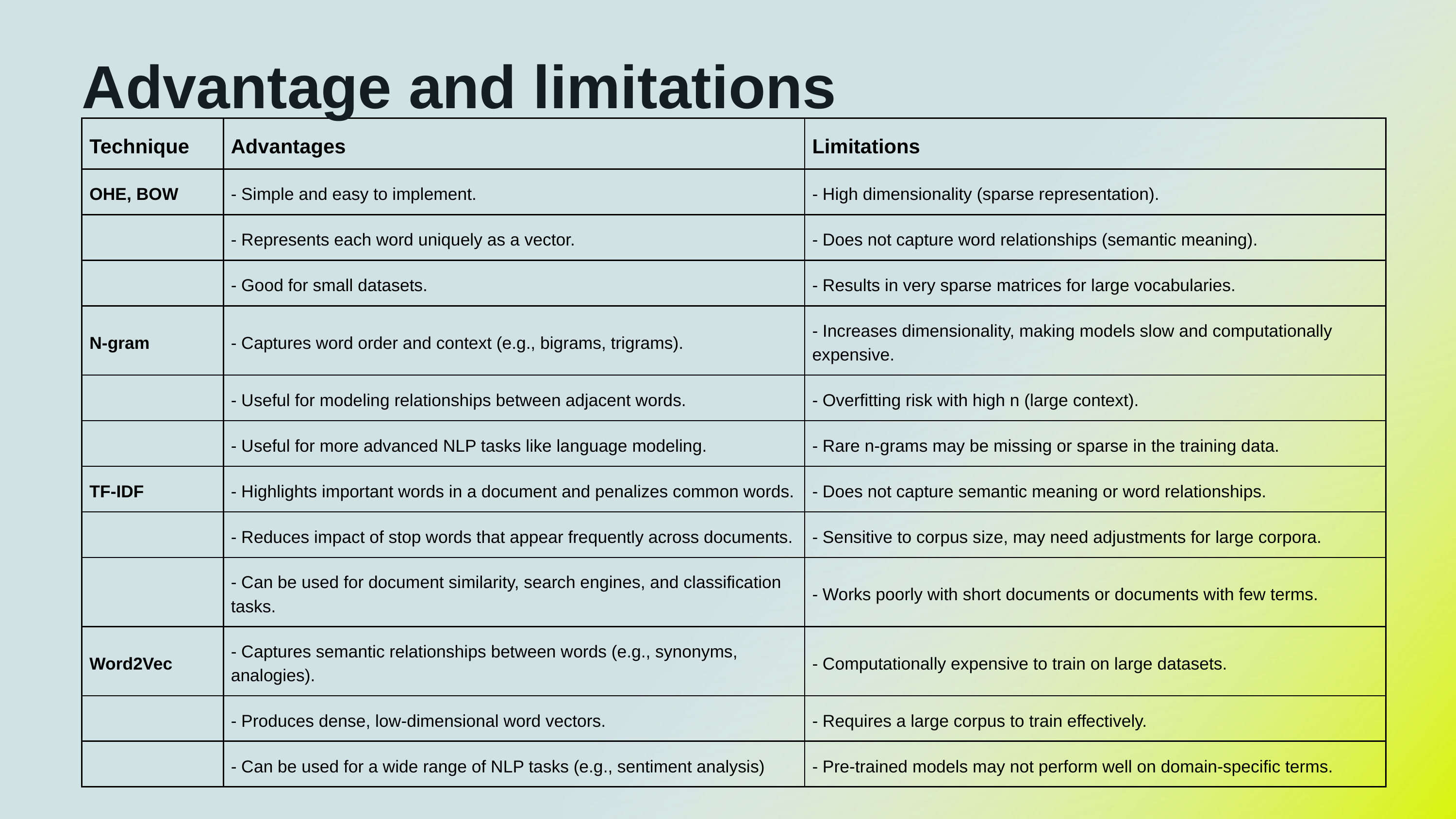

Advantage and limitations
| Technique | Advantages | Limitations |
| --- | --- | --- |
| OHE, BOW | - Simple and easy to implement. | - High dimensionality (sparse representation). |
|  | - Represents each word uniquely as a vector. | - Does not capture word relationships (semantic meaning). |
|  | - Good for small datasets. | - Results in very sparse matrices for large vocabularies. |
| N-gram | - Captures word order and context (e.g., bigrams, trigrams). | - Increases dimensionality, making models slow and computationally expensive. |
|  | - Useful for modeling relationships between adjacent words. | - Overfitting risk with high n (large context). |
|  | - Useful for more advanced NLP tasks like language modeling. | - Rare n-grams may be missing or sparse in the training data. |
| TF-IDF | - Highlights important words in a document and penalizes common words. | - Does not capture semantic meaning or word relationships. |
|  | - Reduces impact of stop words that appear frequently across documents. | - Sensitive to corpus size, may need adjustments for large corpora. |
|  | - Can be used for document similarity, search engines, and classification tasks. | - Works poorly with short documents or documents with few terms. |
| Word2Vec | - Captures semantic relationships between words (e.g., synonyms, analogies). | - Computationally expensive to train on large datasets. |
|  | - Produces dense, low-dimensional word vectors. | - Requires a large corpus to train effectively. |
|  | - Can be used for a wide range of NLP tasks (e.g., sentiment analysis) | - Pre-trained models may not perform well on domain-specific terms. |